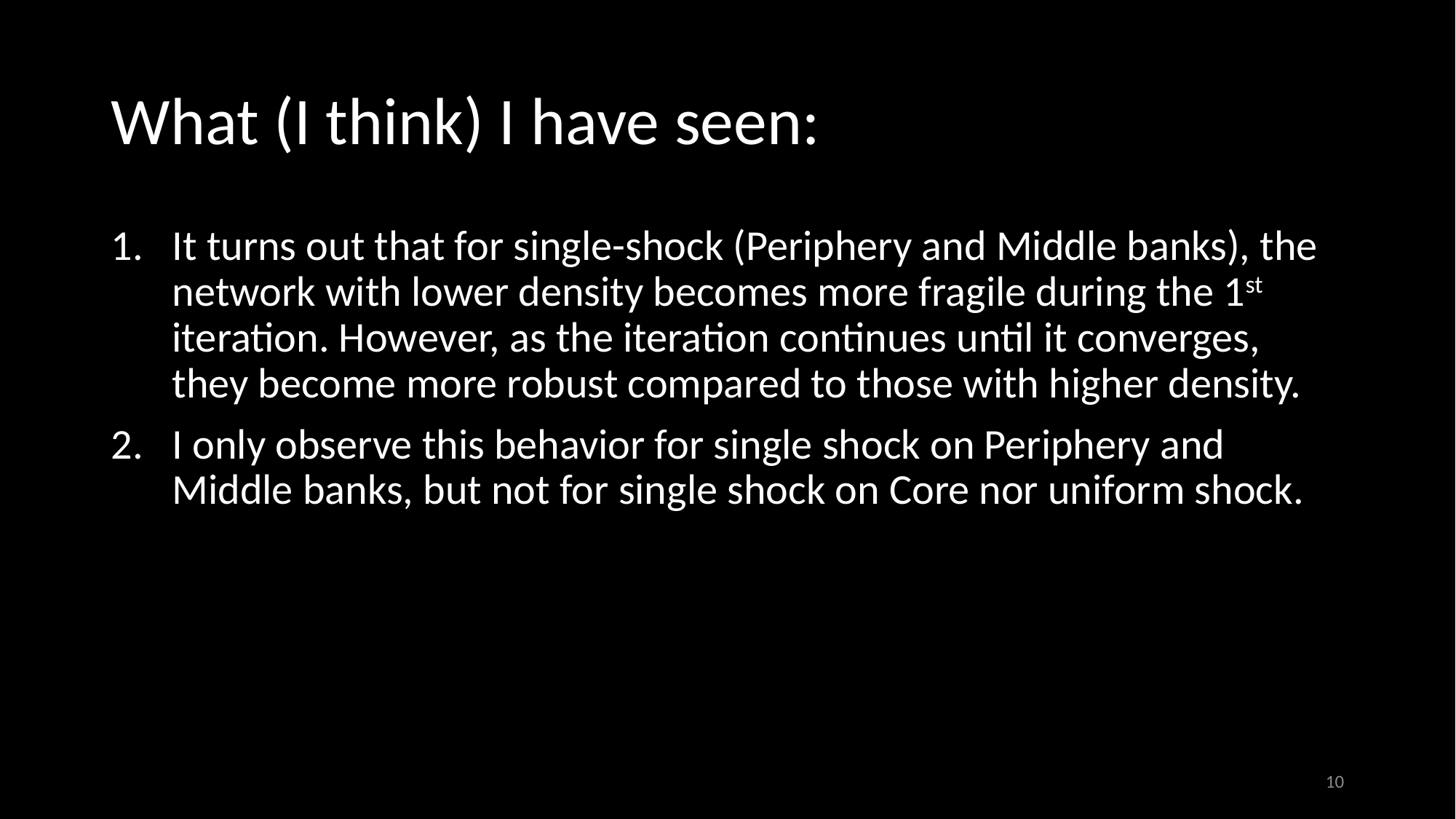

# What (I think) I have seen:
It turns out that for single-shock (Periphery and Middle banks), the network with lower density becomes more fragile during the 1st iteration. However, as the iteration continues until it converges, they become more robust compared to those with higher density.
I only observe this behavior for single shock on Periphery and Middle banks, but not for single shock on Core nor uniform shock.
10